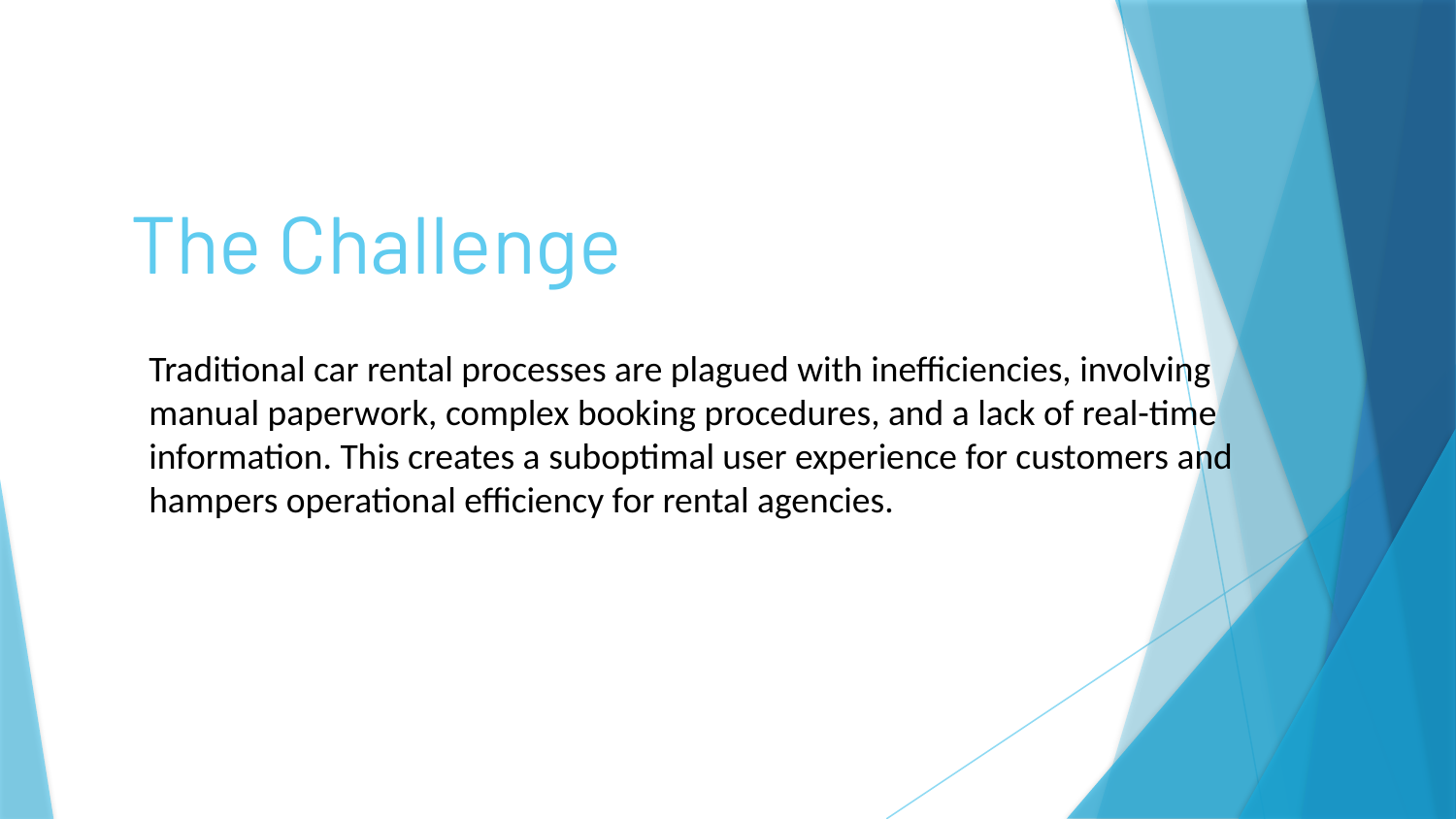

# The Challenge
Traditional car rental processes are plagued with inefficiencies, involving manual paperwork, complex booking procedures, and a lack of real-time information. This creates a suboptimal user experience for customers and hampers operational efficiency for rental agencies.